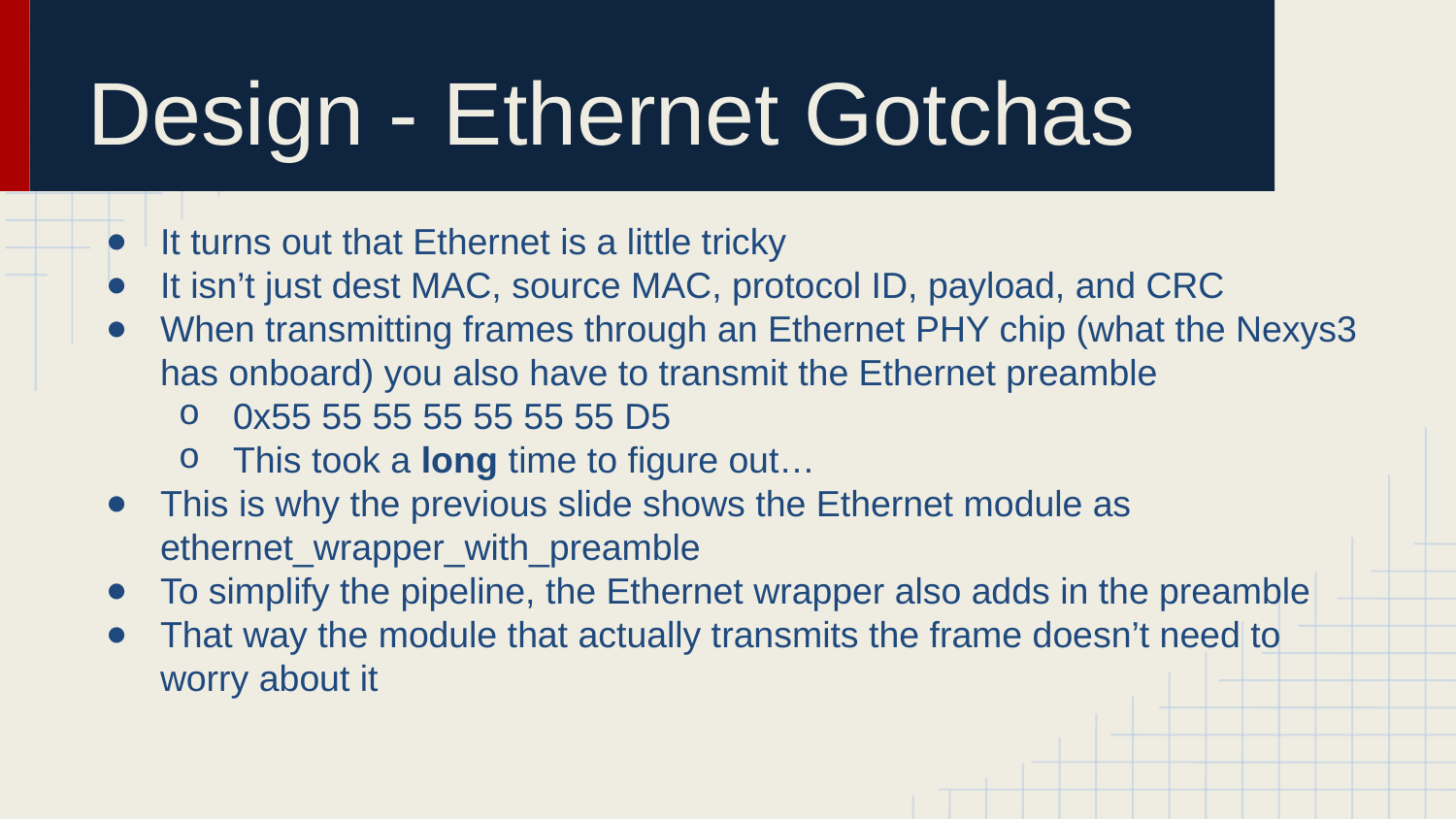

# Design - Ethernet Gotchas
It turns out that Ethernet is a little tricky
It isn’t just dest MAC, source MAC, protocol ID, payload, and CRC
When transmitting frames through an Ethernet PHY chip (what the Nexys3 has onboard) you also have to transmit the Ethernet preamble
0x55 55 55 55 55 55 55 D5
This took a long time to figure out…
This is why the previous slide shows the Ethernet module as ethernet_wrapper_with_preamble
To simplify the pipeline, the Ethernet wrapper also adds in the preamble
That way the module that actually transmits the frame doesn’t need to worry about it